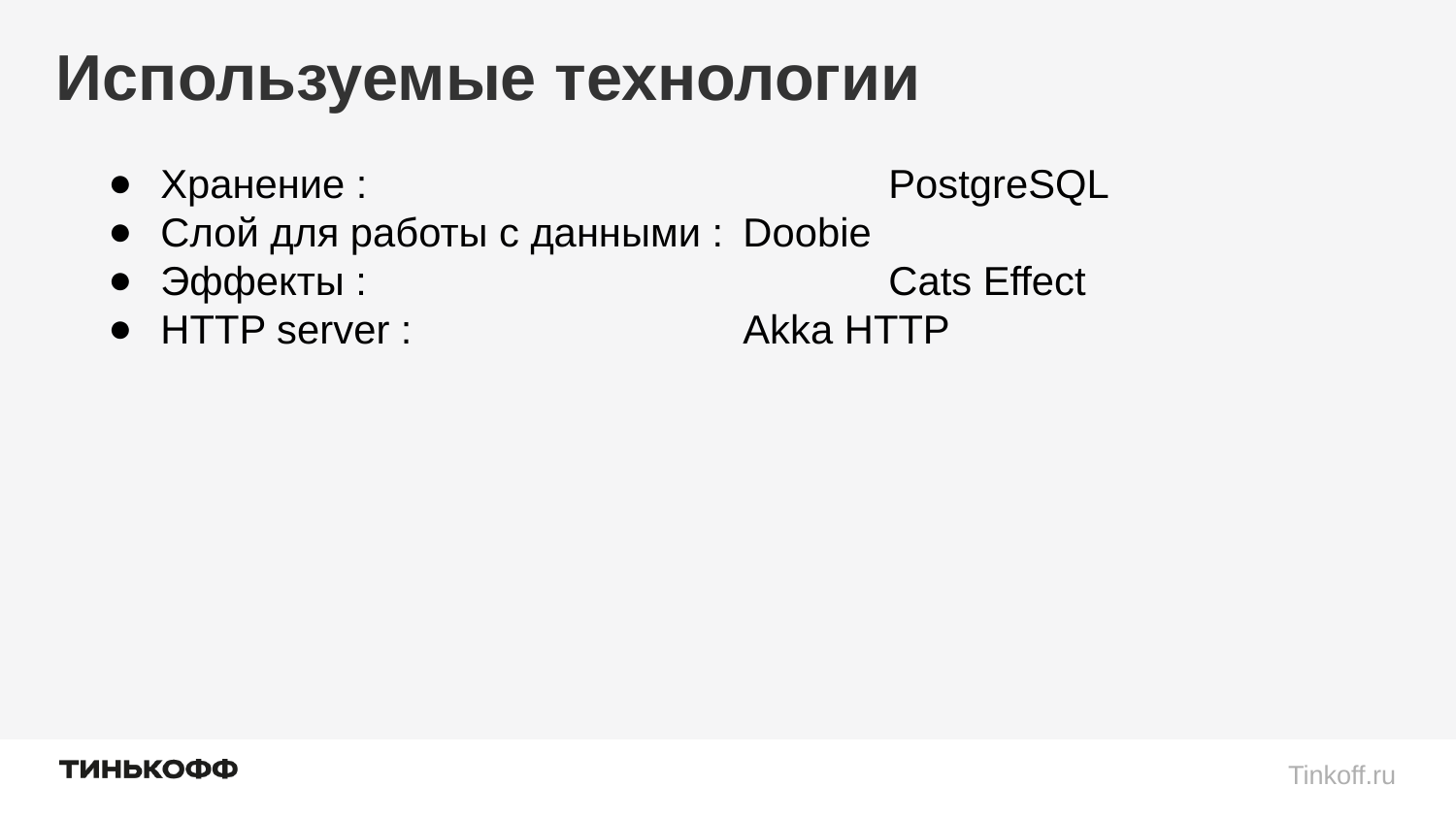

# Используемые технологии

Хранение : 				PostgreSQL
Слой для работы с данными : 	Doobie
Эффекты :	 			Cats Effect
HTTP server :			Akka HTTP